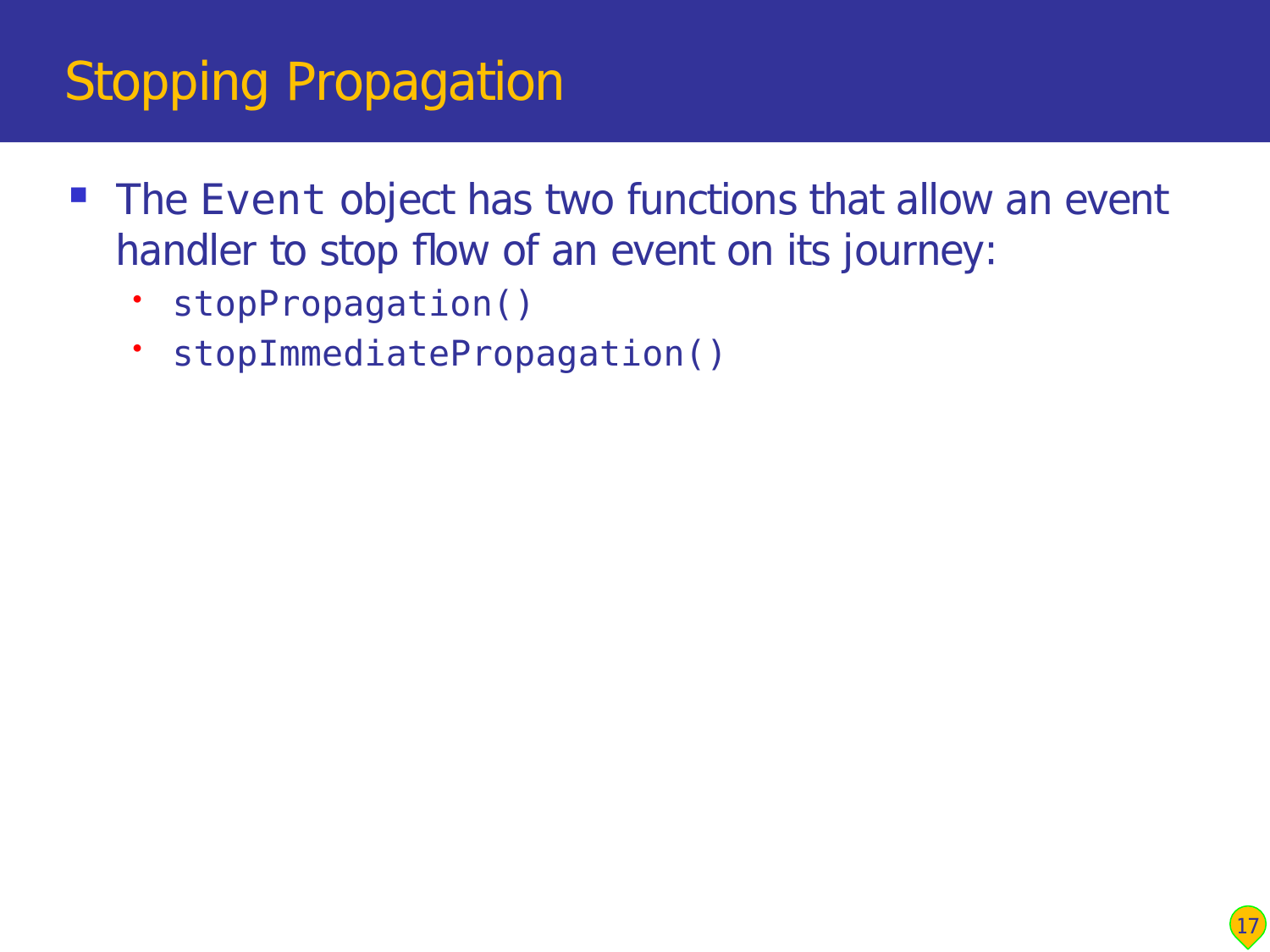

# Stopping Propagation
The Event object has two functions that allow an event handler to stop flow of an event on its journey:
stopPropagation()
stopImmediatePropagation()

17